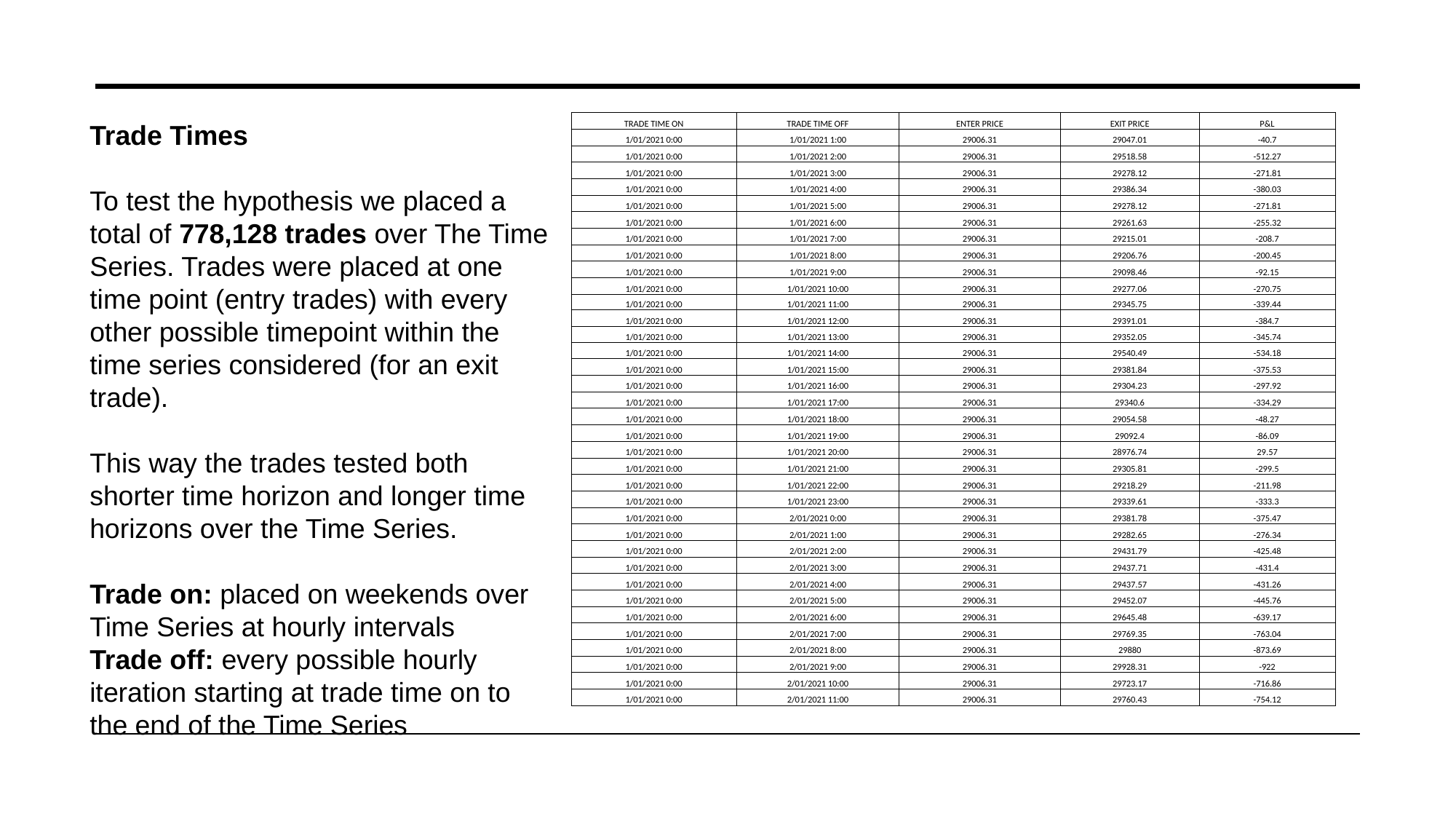

Trade Times

To test the hypothesis we placed a total of 778,128 trades over The Time Series. Trades were placed at one time point (entry trades) with every other possible timepoint within the time series considered (for an exit trade).

This way the trades tested both shorter time horizon and longer time horizons over the Time Series.

Trade on: placed on weekends over Time Series at hourly intervals
Trade off: every possible hourly iteration starting at trade time on to the end of the Time Series
| TRADE TIME ON | TRADE TIME OFF | ENTER PRICE | EXIT PRICE | P&L |
| --- | --- | --- | --- | --- |
| 1/01/2021 0:00 | 1/01/2021 1:00 | 29006.31 | 29047.01 | -40.7 |
| 1/01/2021 0:00 | 1/01/2021 2:00 | 29006.31 | 29518.58 | -512.27 |
| 1/01/2021 0:00 | 1/01/2021 3:00 | 29006.31 | 29278.12 | -271.81 |
| 1/01/2021 0:00 | 1/01/2021 4:00 | 29006.31 | 29386.34 | -380.03 |
| 1/01/2021 0:00 | 1/01/2021 5:00 | 29006.31 | 29278.12 | -271.81 |
| 1/01/2021 0:00 | 1/01/2021 6:00 | 29006.31 | 29261.63 | -255.32 |
| 1/01/2021 0:00 | 1/01/2021 7:00 | 29006.31 | 29215.01 | -208.7 |
| 1/01/2021 0:00 | 1/01/2021 8:00 | 29006.31 | 29206.76 | -200.45 |
| 1/01/2021 0:00 | 1/01/2021 9:00 | 29006.31 | 29098.46 | -92.15 |
| 1/01/2021 0:00 | 1/01/2021 10:00 | 29006.31 | 29277.06 | -270.75 |
| 1/01/2021 0:00 | 1/01/2021 11:00 | 29006.31 | 29345.75 | -339.44 |
| 1/01/2021 0:00 | 1/01/2021 12:00 | 29006.31 | 29391.01 | -384.7 |
| 1/01/2021 0:00 | 1/01/2021 13:00 | 29006.31 | 29352.05 | -345.74 |
| 1/01/2021 0:00 | 1/01/2021 14:00 | 29006.31 | 29540.49 | -534.18 |
| 1/01/2021 0:00 | 1/01/2021 15:00 | 29006.31 | 29381.84 | -375.53 |
| 1/01/2021 0:00 | 1/01/2021 16:00 | 29006.31 | 29304.23 | -297.92 |
| 1/01/2021 0:00 | 1/01/2021 17:00 | 29006.31 | 29340.6 | -334.29 |
| 1/01/2021 0:00 | 1/01/2021 18:00 | 29006.31 | 29054.58 | -48.27 |
| 1/01/2021 0:00 | 1/01/2021 19:00 | 29006.31 | 29092.4 | -86.09 |
| 1/01/2021 0:00 | 1/01/2021 20:00 | 29006.31 | 28976.74 | 29.57 |
| 1/01/2021 0:00 | 1/01/2021 21:00 | 29006.31 | 29305.81 | -299.5 |
| 1/01/2021 0:00 | 1/01/2021 22:00 | 29006.31 | 29218.29 | -211.98 |
| 1/01/2021 0:00 | 1/01/2021 23:00 | 29006.31 | 29339.61 | -333.3 |
| 1/01/2021 0:00 | 2/01/2021 0:00 | 29006.31 | 29381.78 | -375.47 |
| 1/01/2021 0:00 | 2/01/2021 1:00 | 29006.31 | 29282.65 | -276.34 |
| 1/01/2021 0:00 | 2/01/2021 2:00 | 29006.31 | 29431.79 | -425.48 |
| 1/01/2021 0:00 | 2/01/2021 3:00 | 29006.31 | 29437.71 | -431.4 |
| 1/01/2021 0:00 | 2/01/2021 4:00 | 29006.31 | 29437.57 | -431.26 |
| 1/01/2021 0:00 | 2/01/2021 5:00 | 29006.31 | 29452.07 | -445.76 |
| 1/01/2021 0:00 | 2/01/2021 6:00 | 29006.31 | 29645.48 | -639.17 |
| 1/01/2021 0:00 | 2/01/2021 7:00 | 29006.31 | 29769.35 | -763.04 |
| 1/01/2021 0:00 | 2/01/2021 8:00 | 29006.31 | 29880 | -873.69 |
| 1/01/2021 0:00 | 2/01/2021 9:00 | 29006.31 | 29928.31 | -922 |
| 1/01/2021 0:00 | 2/01/2021 10:00 | 29006.31 | 29723.17 | -716.86 |
| 1/01/2021 0:00 | 2/01/2021 11:00 | 29006.31 | 29760.43 | -754.12 |